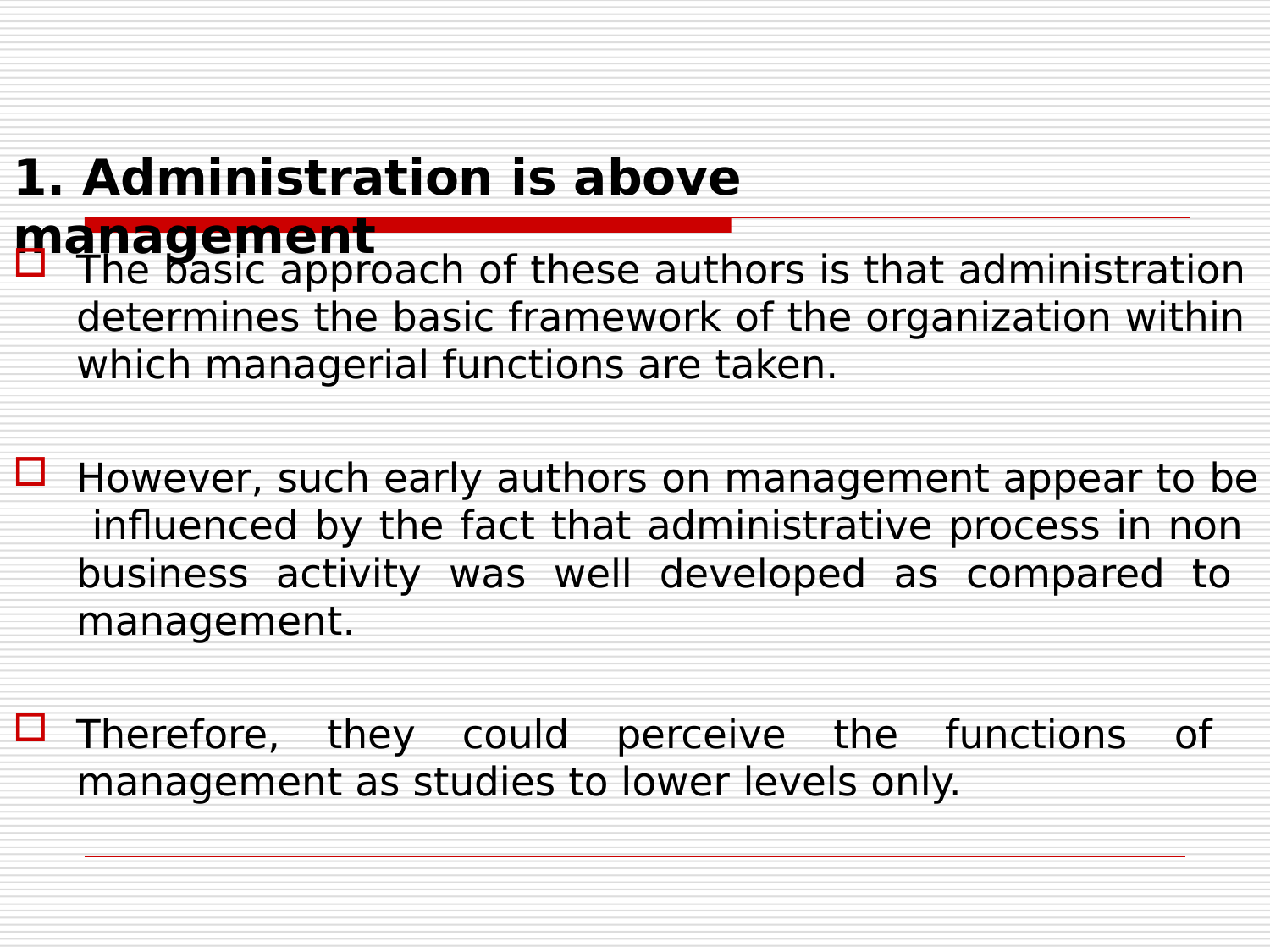

# 1. Administration is above management
The basic approach of these authors is that administration  determines the basic framework of the organization within  which managerial functions are taken.

However, such early authors on management appear to be  influenced by the fact that administrative process in non  business activity was well developed as compared to  management.

Therefore, they could perceive the functions of  management as studies to lower levels only.